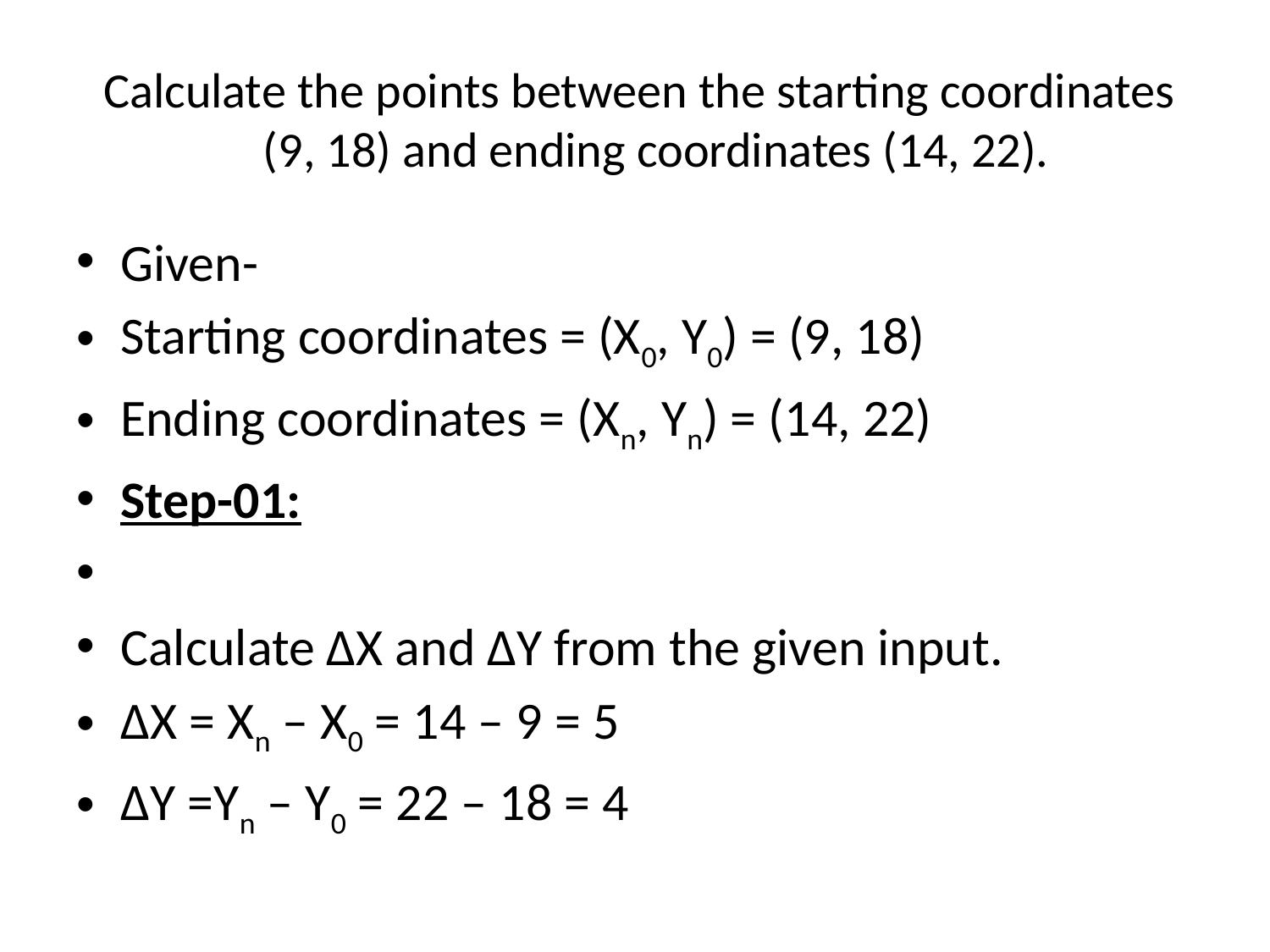

# Calculate the points between the starting coordinates    (9, 18) and ending coordinates (14, 22).
Given-
Starting coordinates = (X0, Y0) = (9, 18)
Ending coordinates = (Xn, Yn) = (14, 22)
Step-01:

Calculate ΔX and ΔY from the given input.
ΔX = Xn – X0 = 14 – 9 = 5
ΔY =Yn – Y0 = 22 – 18 = 4